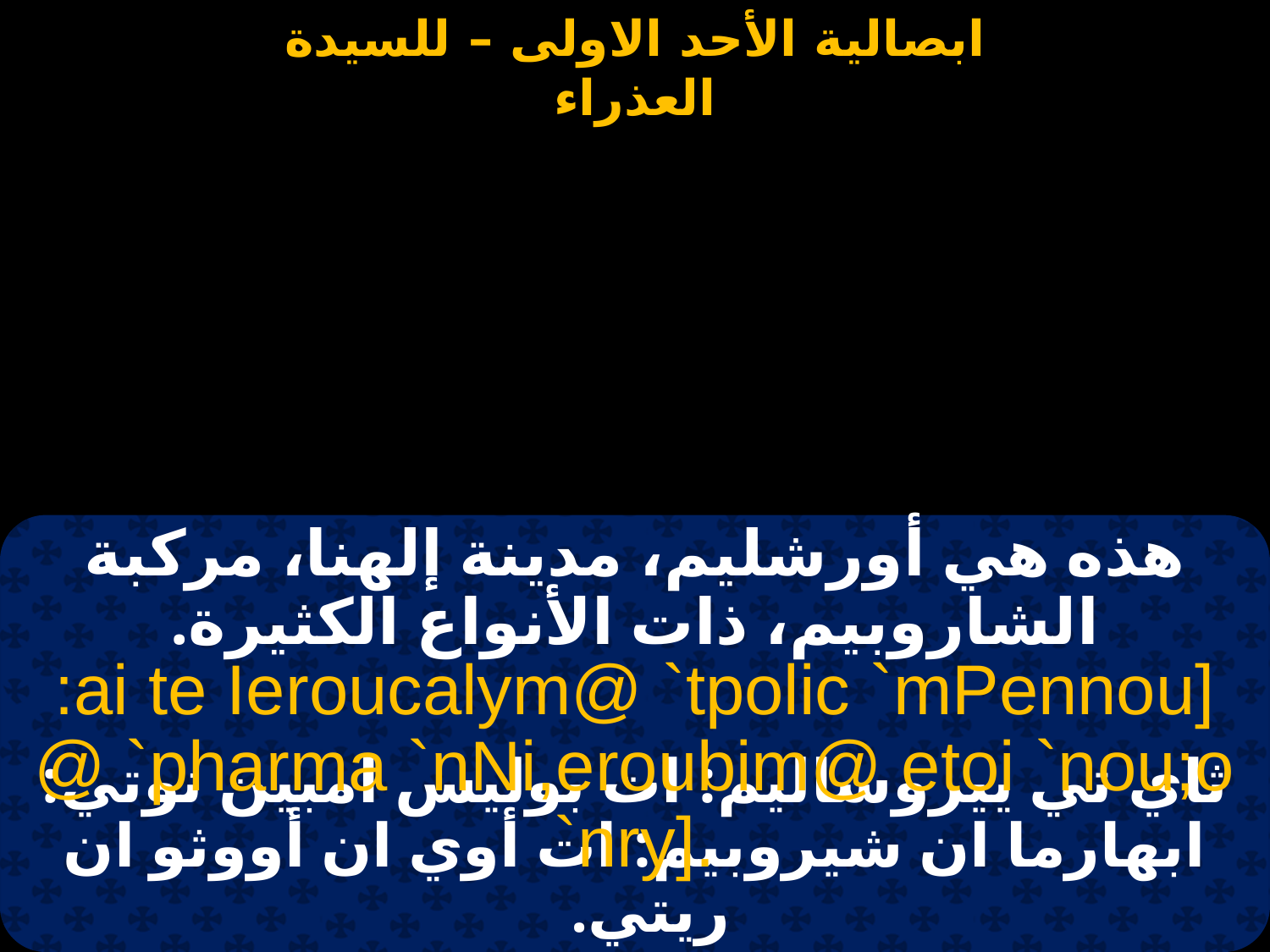

#
هذه هي أورشليم، مدينة إلهنا، مركبة الشاروبيم، ذات الأنواع الكثيرة.
:ai te Ieroucalym@ `tpolic `mPennou] @ `pharma `nNi,eroubim@ etoi `nou;o `nry].
ثاي تي ييروساليم: ات بوليس امبين نوتي: ابهارما ان شيروبيم: ات أوي ان أووثو ان ريتي.